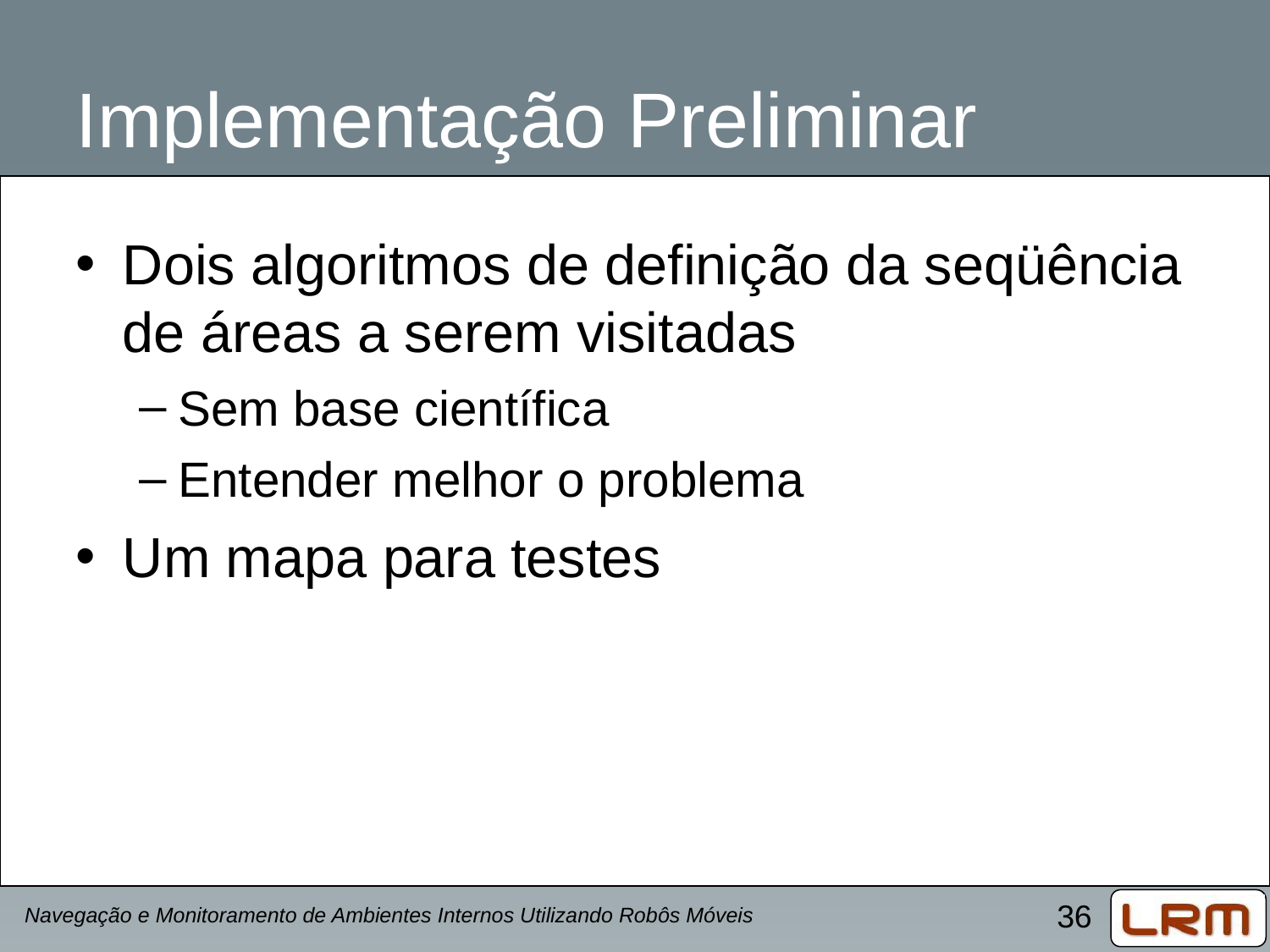

# Implementação Preliminar
Dois algoritmos de definição da seqüência de áreas a serem visitadas
Sem base científica
Entender melhor o problema
Um mapa para testes
Navegação e Monitoramento de Ambientes Internos Utilizando Robôs Móveis